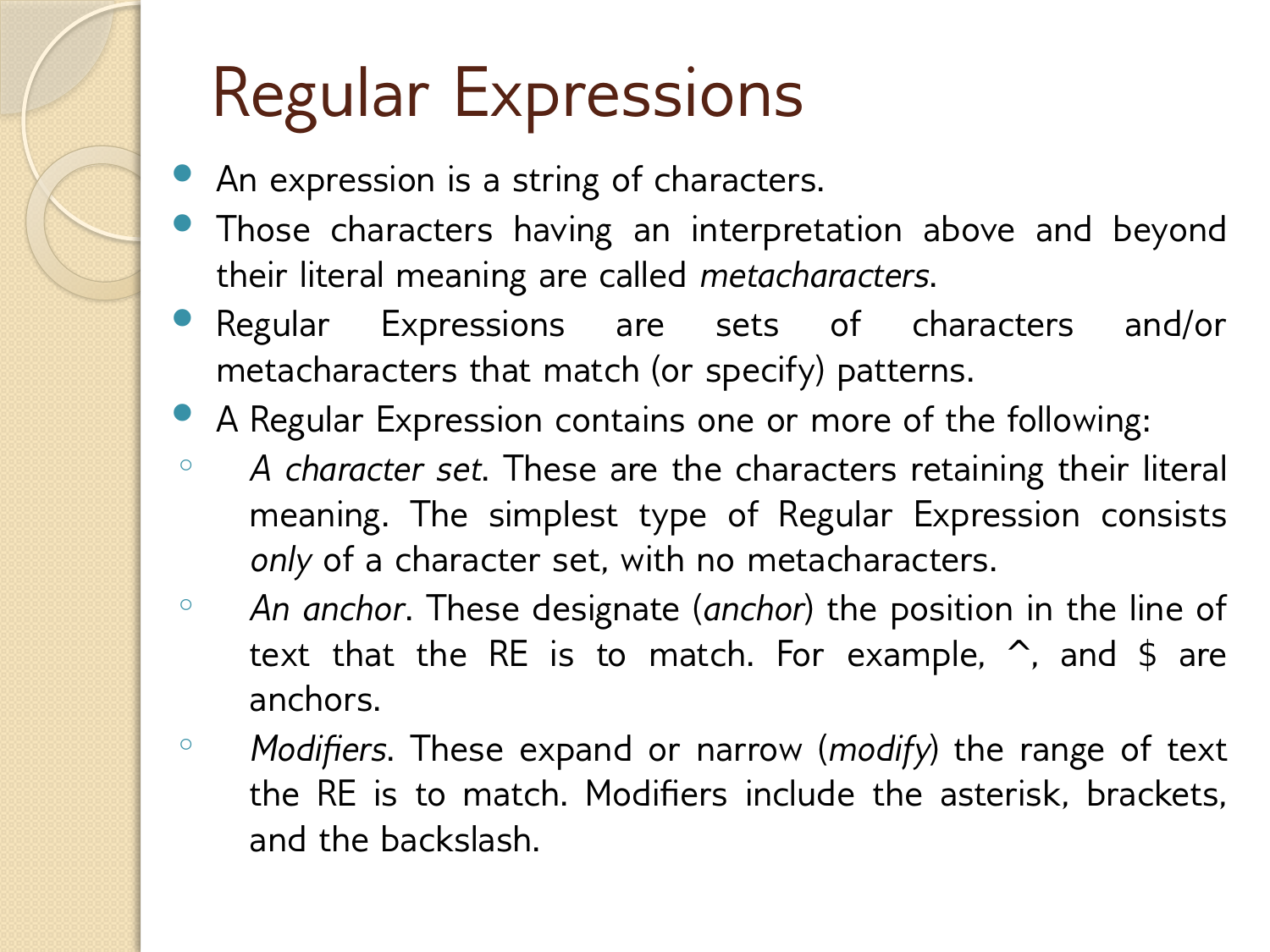

# Regular Expressions
An expression is a string of characters.
Those characters having an interpretation above and beyond their literal meaning are called metacharacters.
Regular Expressions are sets of characters and/or metacharacters that match (or specify) patterns.
A Regular Expression contains one or more of the following:
A character set. These are the characters retaining their literal meaning. The simplest type of Regular Expression consists only of a character set, with no metacharacters.
An anchor. These designate (anchor) the position in the line of text that the RE is to match. For example, ^, and $ are anchors.
Modifiers. These expand or narrow (modify) the range of text the RE is to match. Modifiers include the asterisk, brackets, and the backslash.